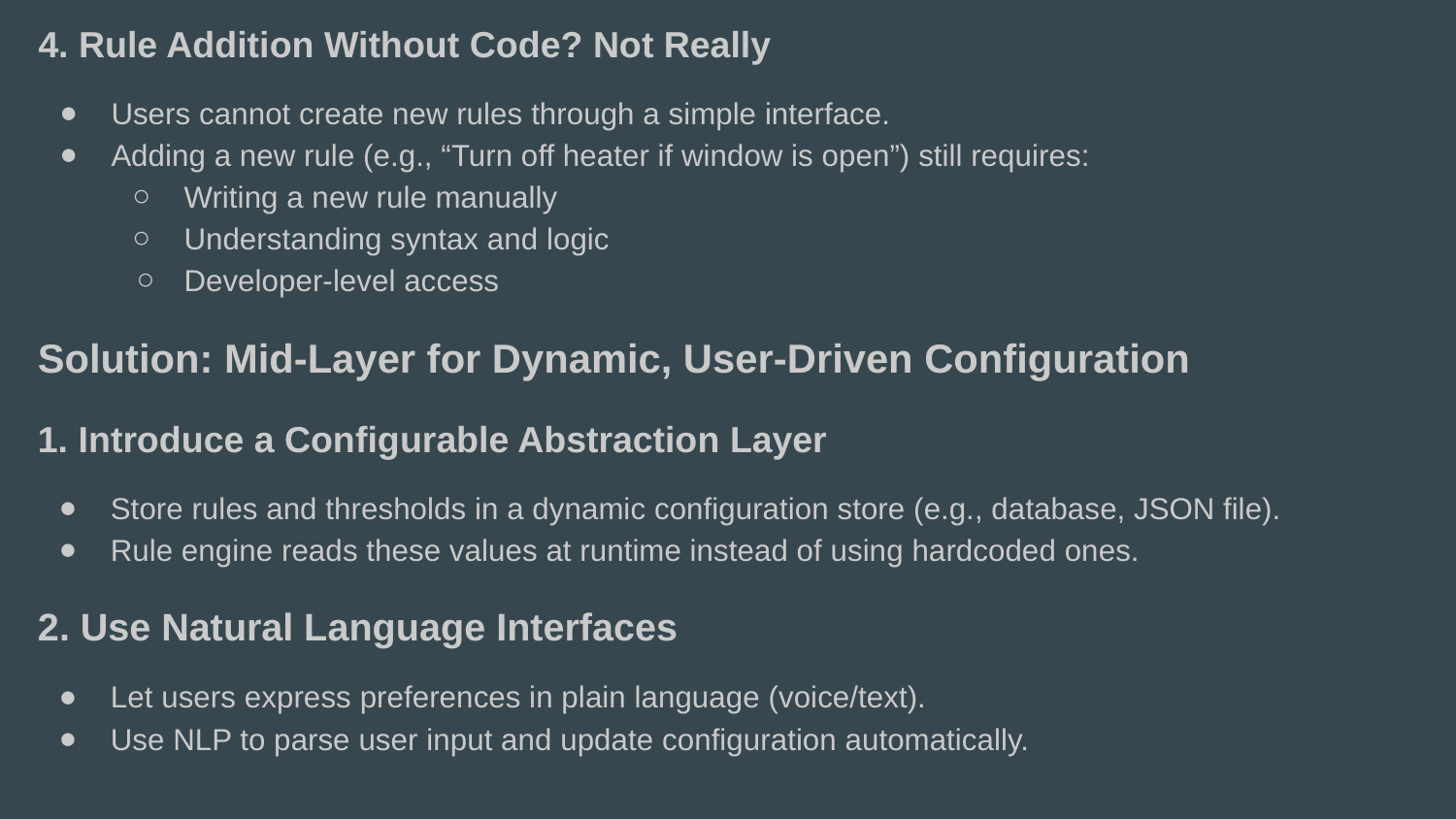

4. Rule Addition Without Code? Not Really
Users cannot create new rules through a simple interface.
Adding a new rule (e.g., “Turn off heater if window is open”) still requires:
Writing a new rule manually
Understanding syntax and logic
Developer-level access
Solution: Mid-Layer for Dynamic, User-Driven Configuration
1. Introduce a Configurable Abstraction Layer
Store rules and thresholds in a dynamic configuration store (e.g., database, JSON file).
Rule engine reads these values at runtime instead of using hardcoded ones.
2. Use Natural Language Interfaces
Let users express preferences in plain language (voice/text).
Use NLP to parse user input and update configuration automatically.